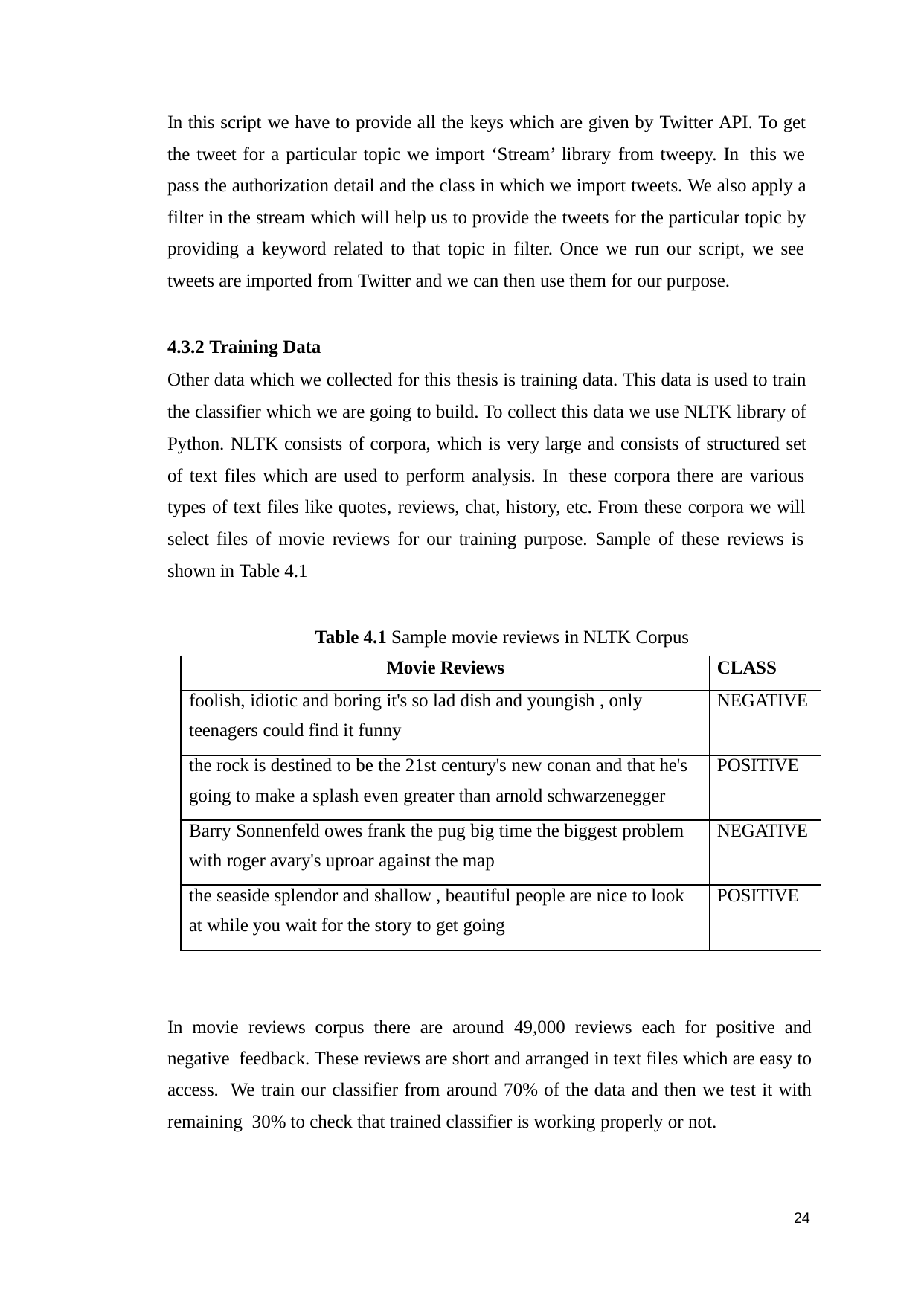

In this script we have to provide all the keys which are given by Twitter API. To get  the tweet for a particular topic we import ‘Stream’ library from tweepy. In this we  pass the authorization detail and the class in which we import tweets. We also apply a  filter in the stream which will help us to provide the tweets for the particular topic by  providing a keyword related to that topic in filter. Once we run our script, we see  tweets are imported from Twitter and we can then use them for our purpose.

4.3.2 Training Data
Other data which we collected for this thesis is training data. This data is used to train  the classifier which we are going to build. To collect this data we use NLTK library of  Python. NLTK consists of corpora, which is very large and consists of structured set  of text files which are used to perform analysis. In these corpora there are various  types of text files like quotes, reviews, chat, history, etc. From these corpora we will  select files of movie reviews for our training purpose. Sample of these reviews is  shown in Table 4.1

Table 4.1 Sample movie reviews in NLTK Corpus
| Movie Reviews | CLASS |
| --- | --- |
| foolish, idiotic and boring it's so lad dish and youngish , only teenagers could find it funny | NEGATIVE |
| the rock is destined to be the 21st century's new conan and that he's going to make a splash even greater than arnold schwarzenegger | POSITIVE |
| Barry Sonnenfeld owes frank the pug big time the biggest problem with roger avary's uproar against the map | NEGATIVE |
| the seaside splendor and shallow , beautiful people are nice to look at while you wait for the story to get going | POSITIVE |
In movie reviews corpus there are around 49,000 reviews each for positive and negative  feedback. These reviews are short and arranged in text files which are easy to access.  We train our classifier from around 70% of the data and then we test it with remaining  30% to check that trained classifier is working properly or not.
24